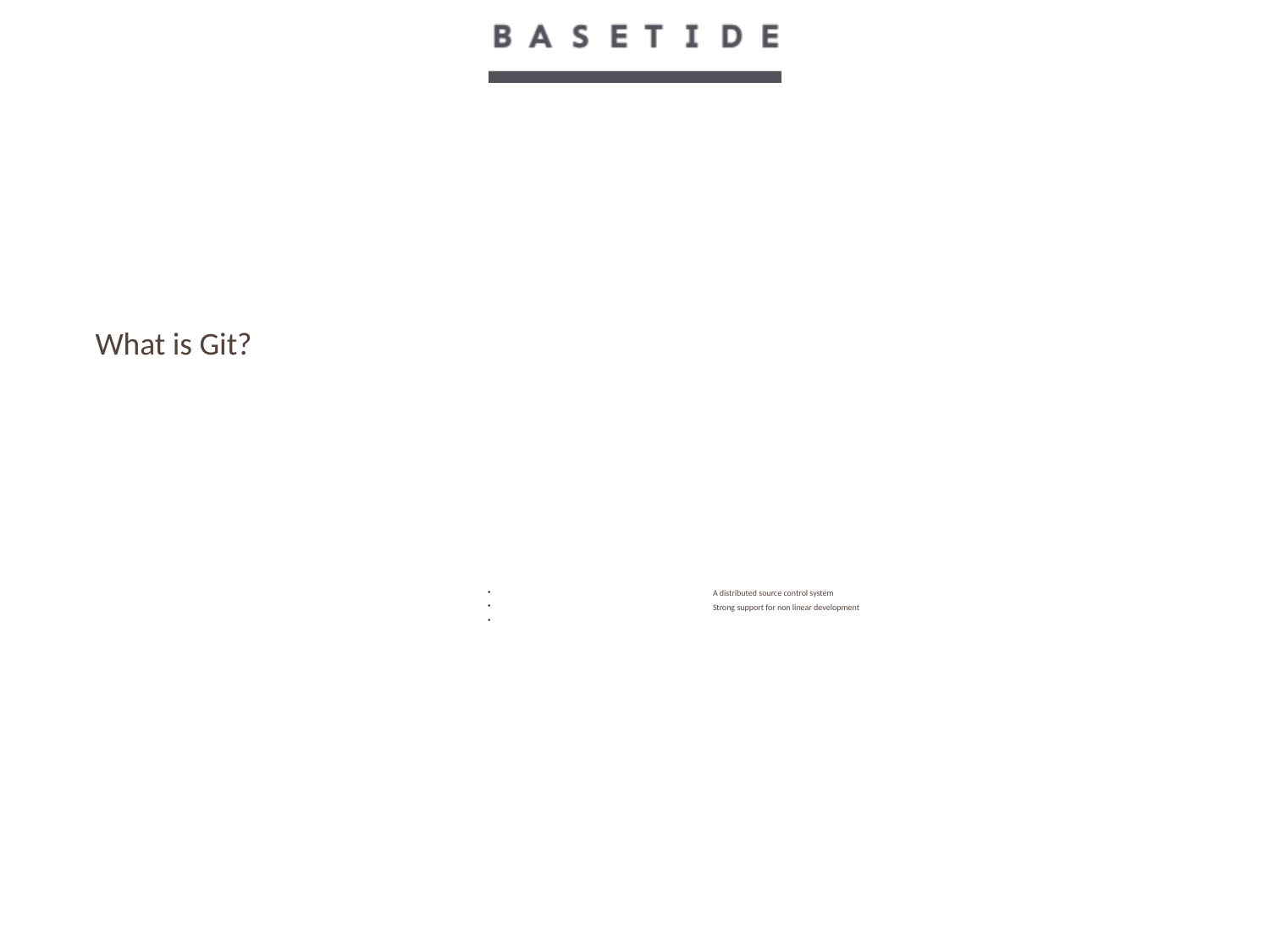

What is Git?
A distributed source control system
Strong support for non linear development